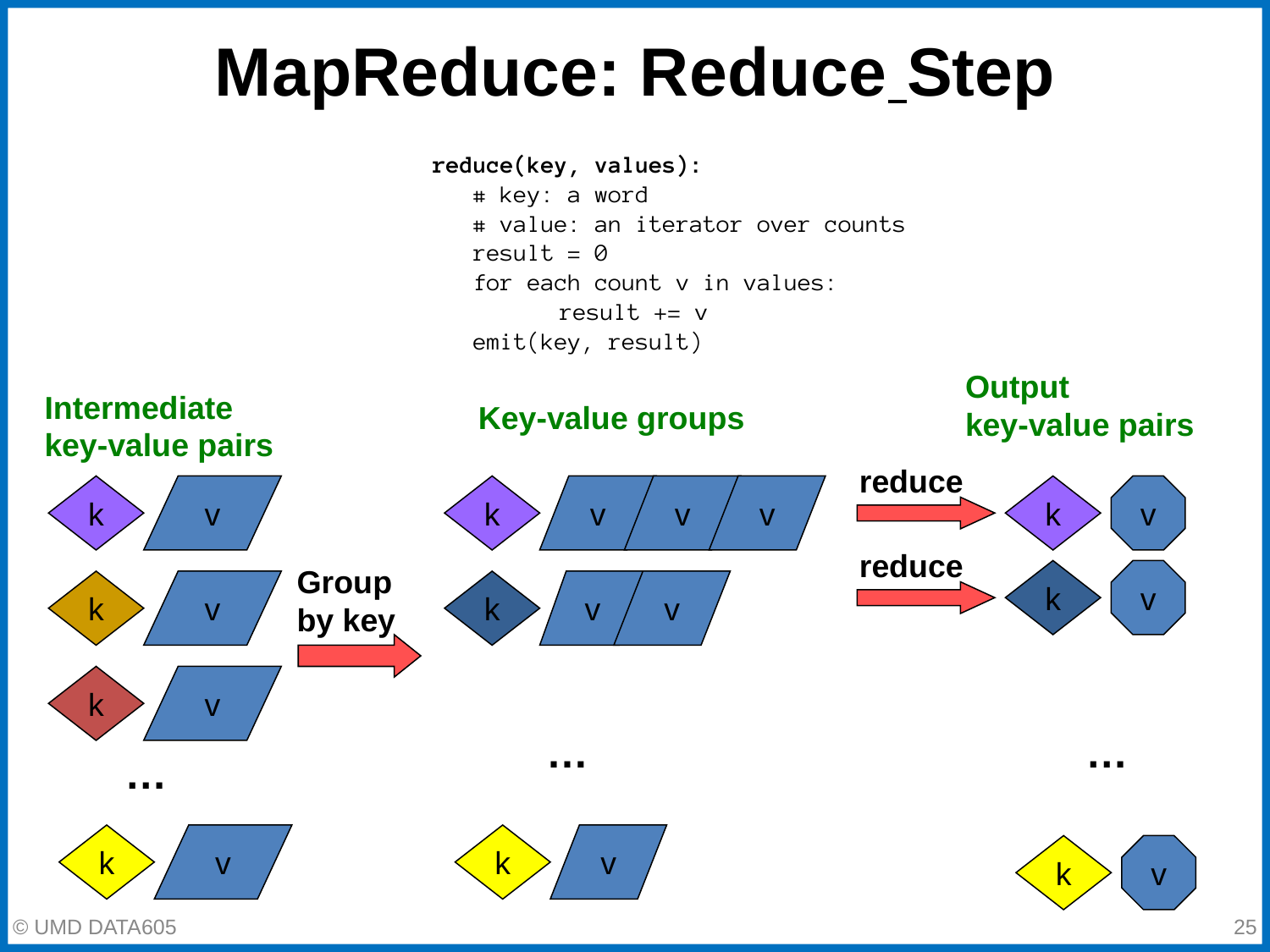

# MapReduce: Reduce Step
reduce(key, values):
   # key: a word
   # value: an iterator over counts
   result = 0
   for each count v in values:
	result += v
   emit(key, result)
Output
key-value pairs
Intermediate
key-value pairs
k
v
k
v
k
v
…
k
v
Key-value groups
k
v
v
v
k
v
v
…
k
v
reduce

k
v
reduce

Group
by key

k
v
…
k
v
25